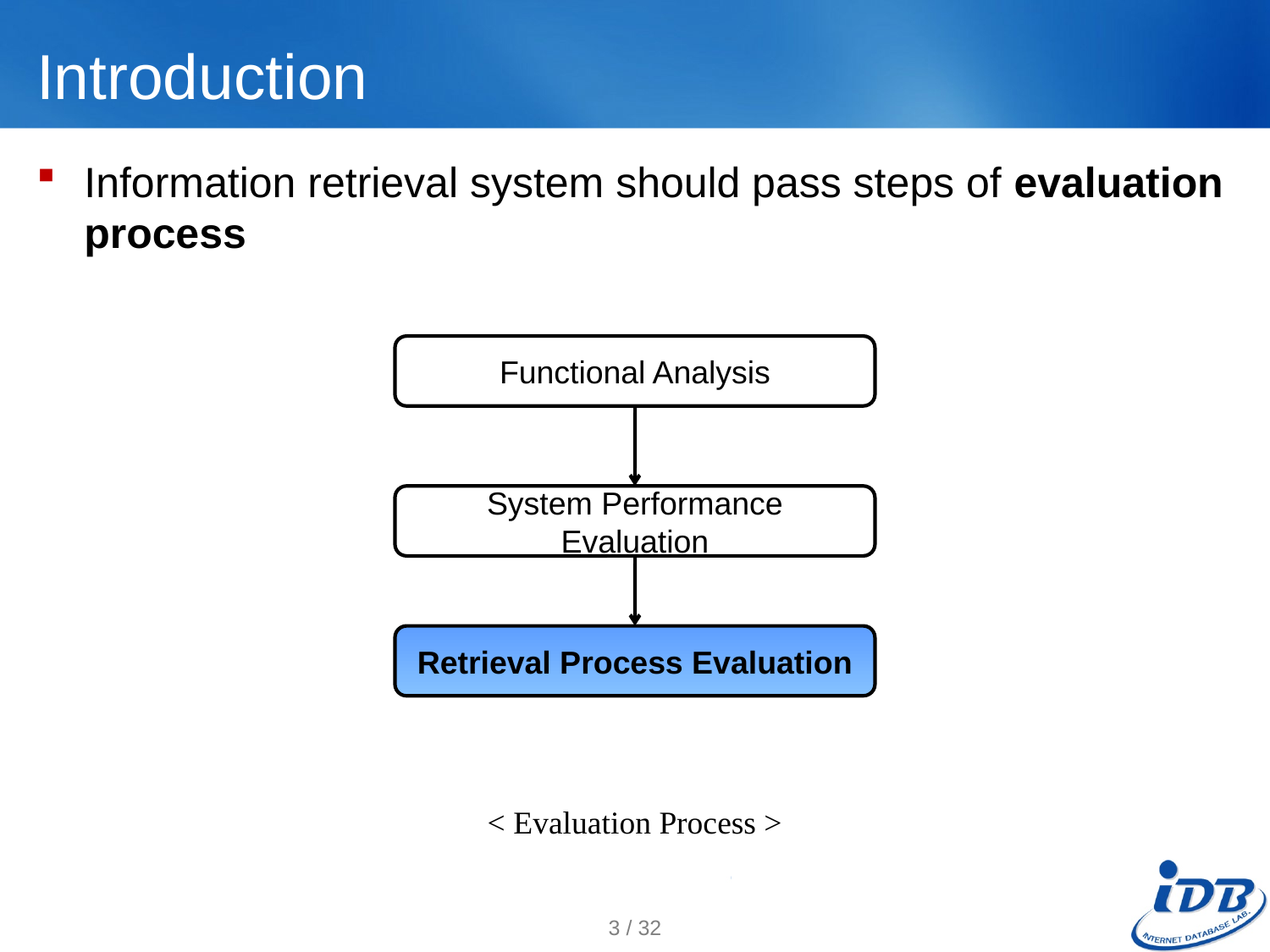

# Introduction
Information retrieval system should pass steps of evaluation process

Functional Analysis
System Performance Evaluation
Retrieval Process Evaluation
< Evaluation Process >
3 / 32